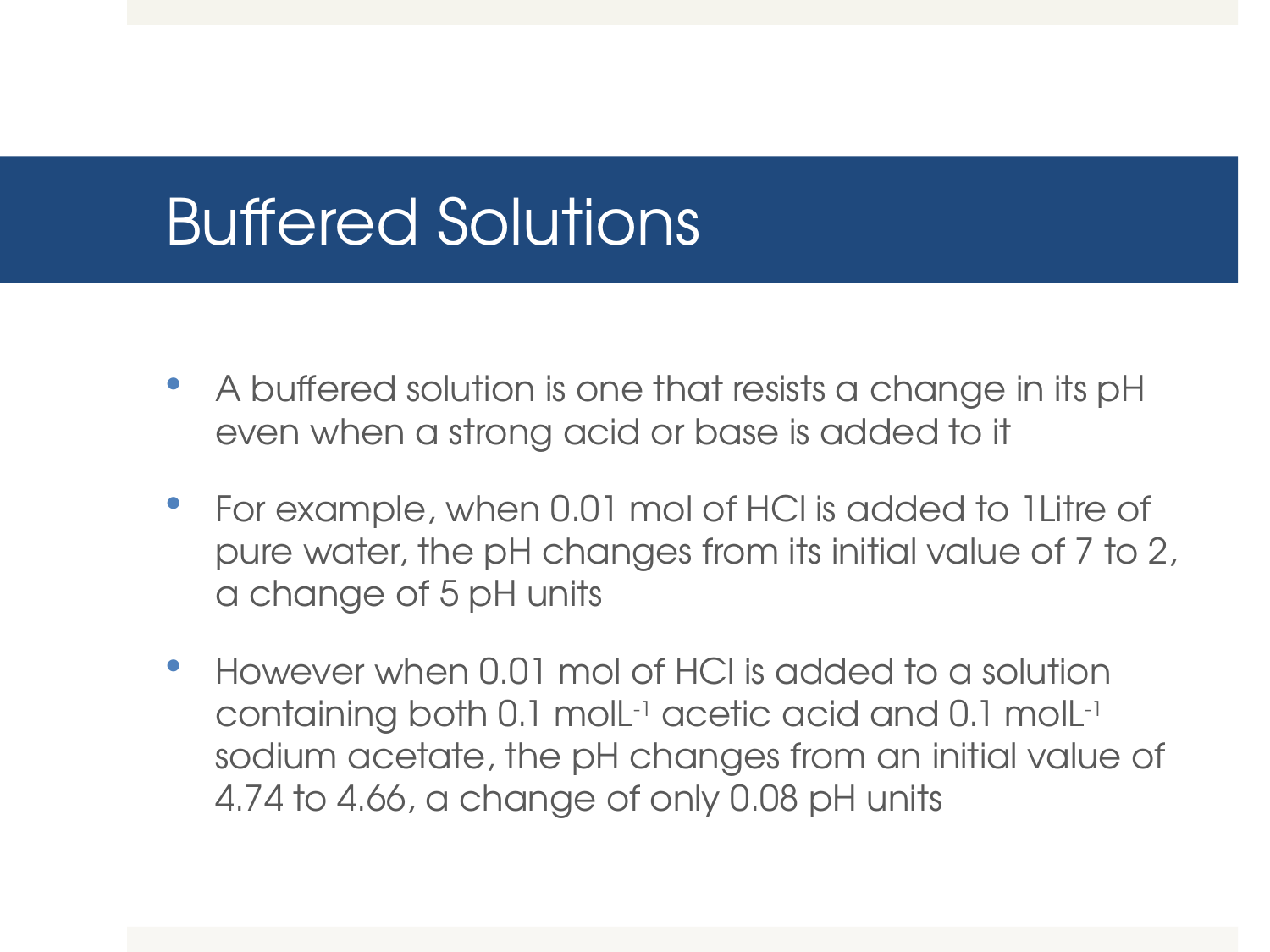

# Buffered Solutions
A buffered solution is one that resists a change in its pH even when a strong acid or base is added to it
For example, when 0.01 mol of HCl is added to 1Litre of pure water, the pH changes from its initial value of 7 to 2, a change of 5 pH units
However when 0.01 mol of HCl is added to a solution containing both 0.1 molL-1 acetic acid and 0.1 molL-1 sodium acetate, the pH changes from an initial value of 4.74 to 4.66, a change of only 0.08 pH units